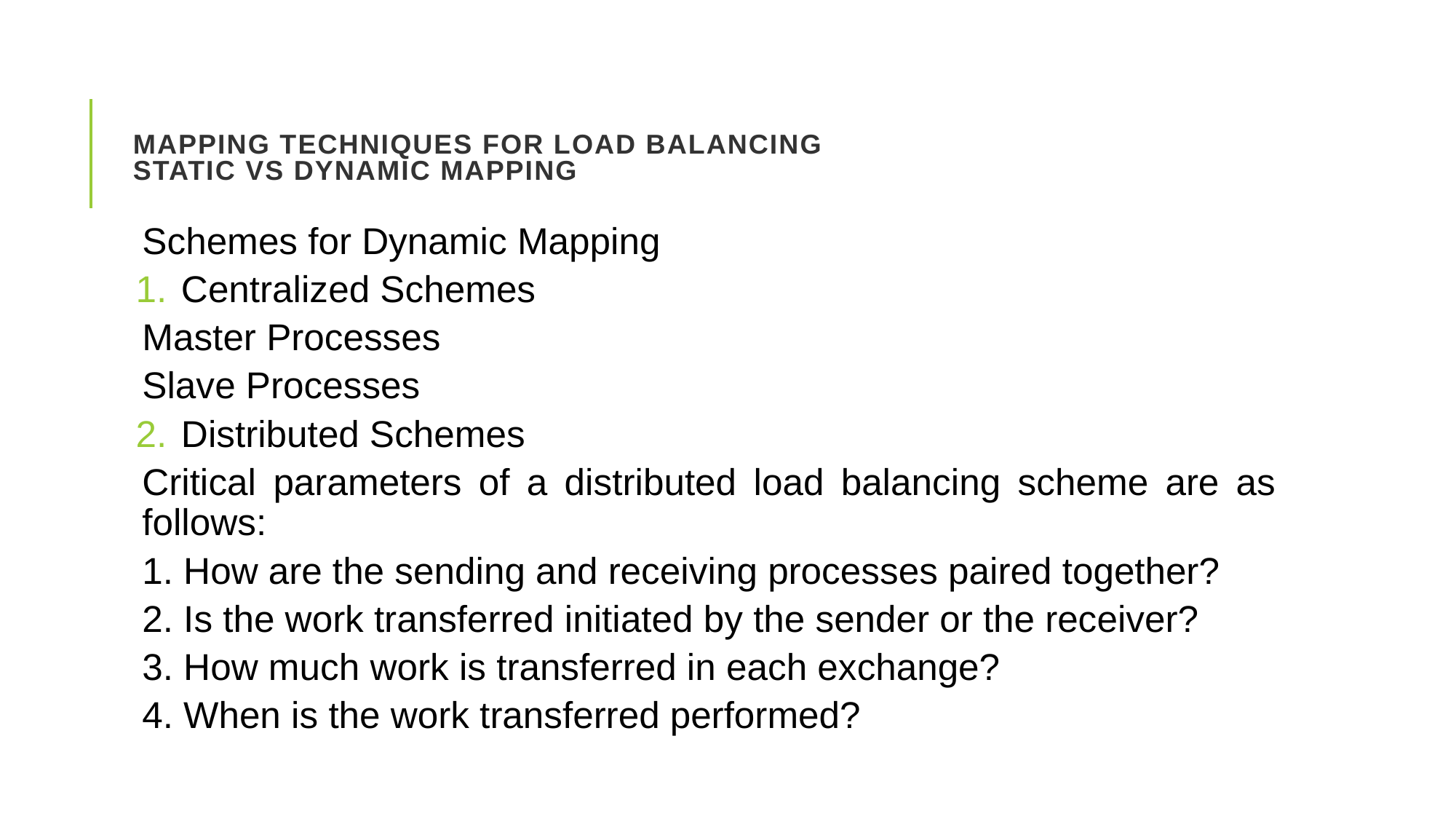

# Mapping Techniques for Load Balancing static vs dynamic mapping
Schemes for Dynamic Mapping
Centralized Schemes
Master Processes
Slave Processes
Distributed Schemes
Critical parameters of a distributed load balancing scheme are as follows:
1. How are the sending and receiving processes paired together?
2. Is the work transferred initiated by the sender or the receiver?
3. How much work is transferred in each exchange?
4. When is the work transferred performed?